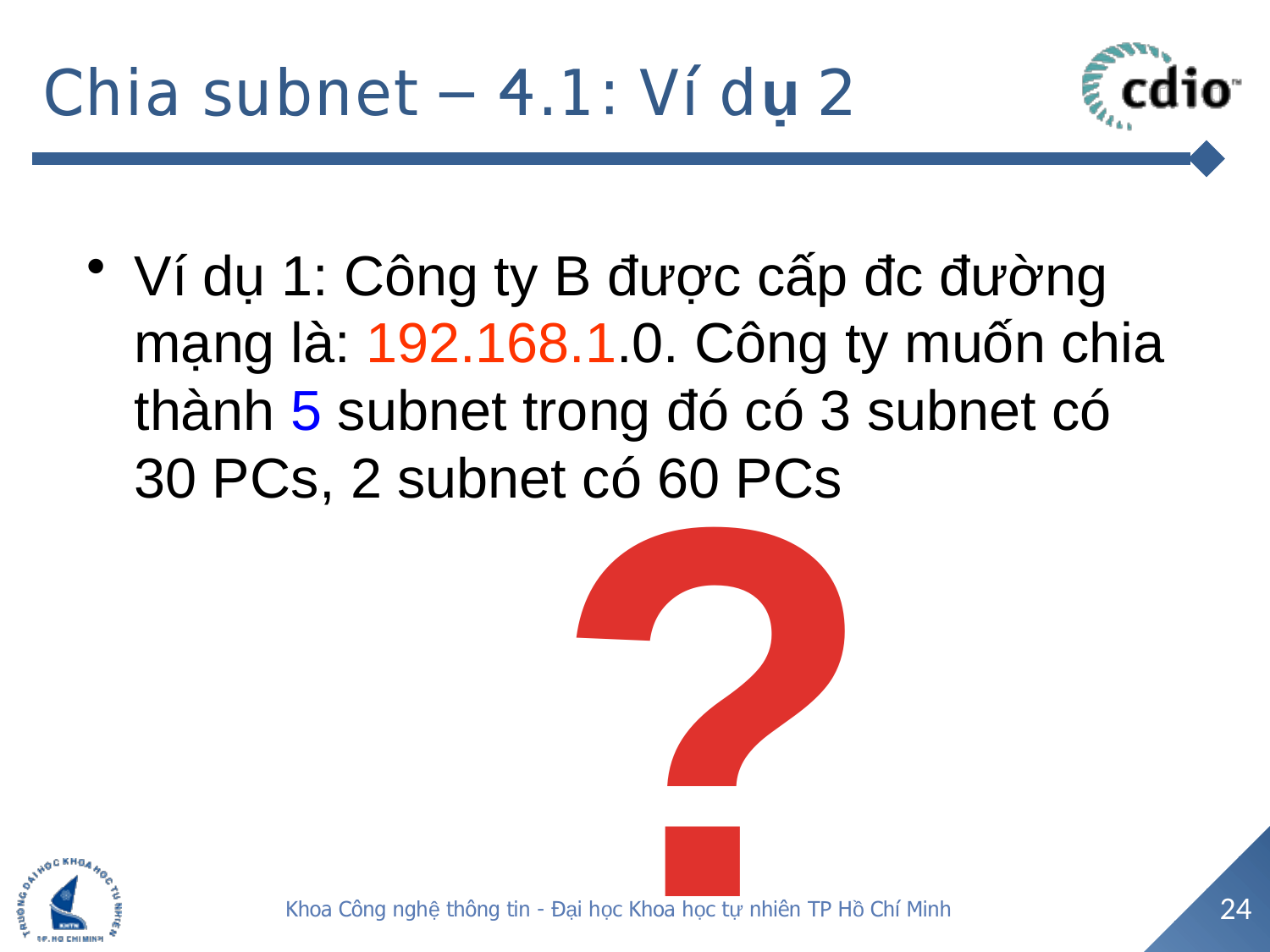

# Chia subnet – 4.1: Ví dụ 2
Ví dụ 1: Công ty B được cấp đc đường mạng là: 192.168.1.0. Công ty muốn chia thành 5 subnet trong đó có 3 subnet có 30 PCs, 2 subnet có 60 PCs
?
24
Khoa Công nghệ thông tin - Đại học Khoa học tự nhiên TP Hồ Chí Minh